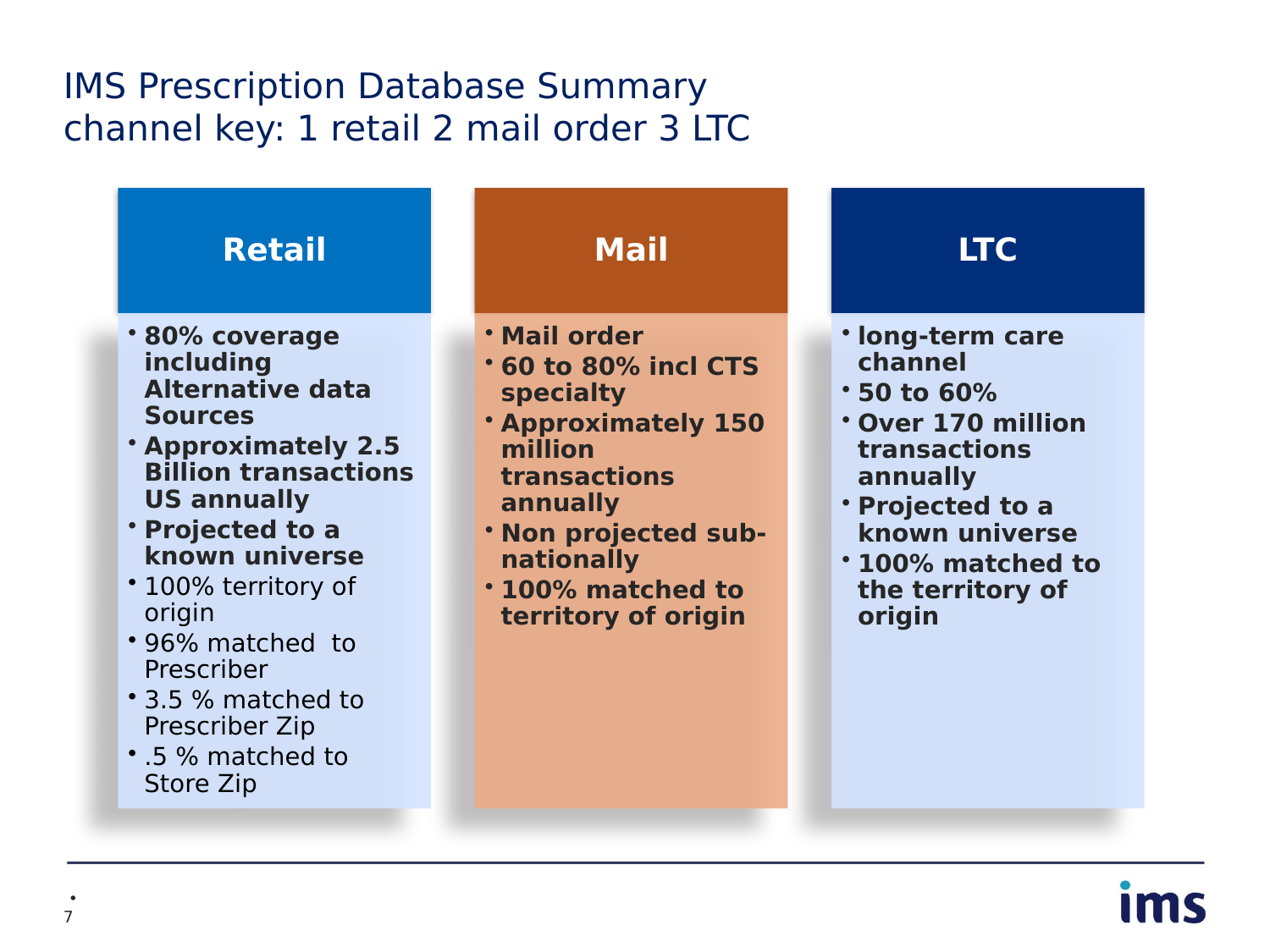

# IMS Prescription Database Summary channel key: 1 retail 2 mail order 3 LTC
Retail
80% coverage including Alternative data Sources
Approximately 2.5 Billion transactions US annually
Projected to a known universe
100% territory of origin
96% matched  to  Prescriber
3.5 % matched to  Prescriber Zip
.5 % matched to Store Zip
Mail
Mail order
60 to 80% incl CTS specialty
Approximately 150 million transactions annually
Non projected sub-nationally
100% matched to territory of origin

LTC
long-term care channel
50 to 60%
Over 170 million transactions annually
Projected to a known universe
100% matched to the territory of origin
 •
7